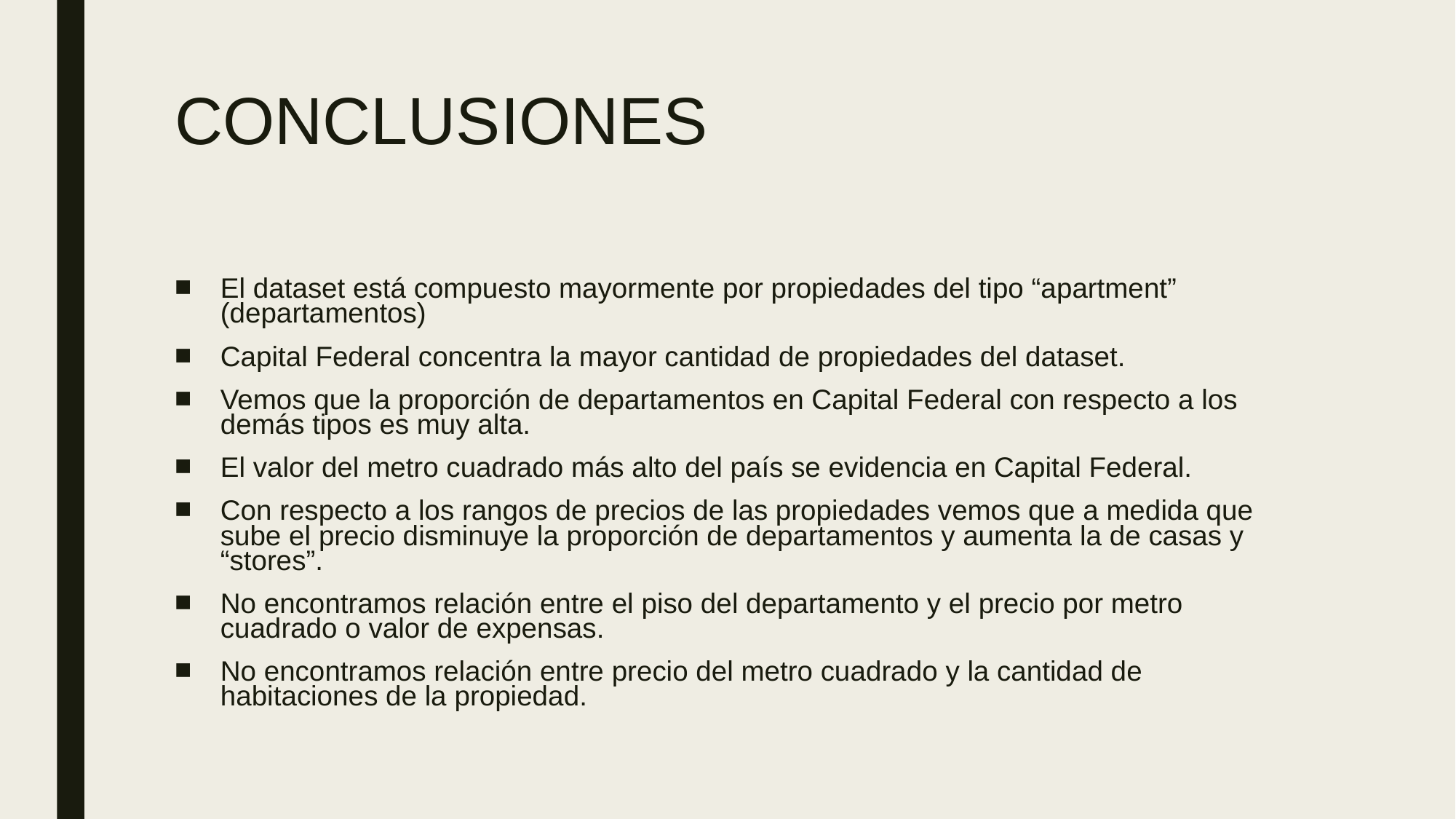

# CONCLUSIONES
El dataset está compuesto mayormente por propiedades del tipo “apartment” (departamentos)
Capital Federal concentra la mayor cantidad de propiedades del dataset.
Vemos que la proporción de departamentos en Capital Federal con respecto a los demás tipos es muy alta.
El valor del metro cuadrado más alto del país se evidencia en Capital Federal.
Con respecto a los rangos de precios de las propiedades vemos que a medida que sube el precio disminuye la proporción de departamentos y aumenta la de casas y “stores”.
No encontramos relación entre el piso del departamento y el precio por metro cuadrado o valor de expensas.
No encontramos relación entre precio del metro cuadrado y la cantidad de habitaciones de la propiedad.